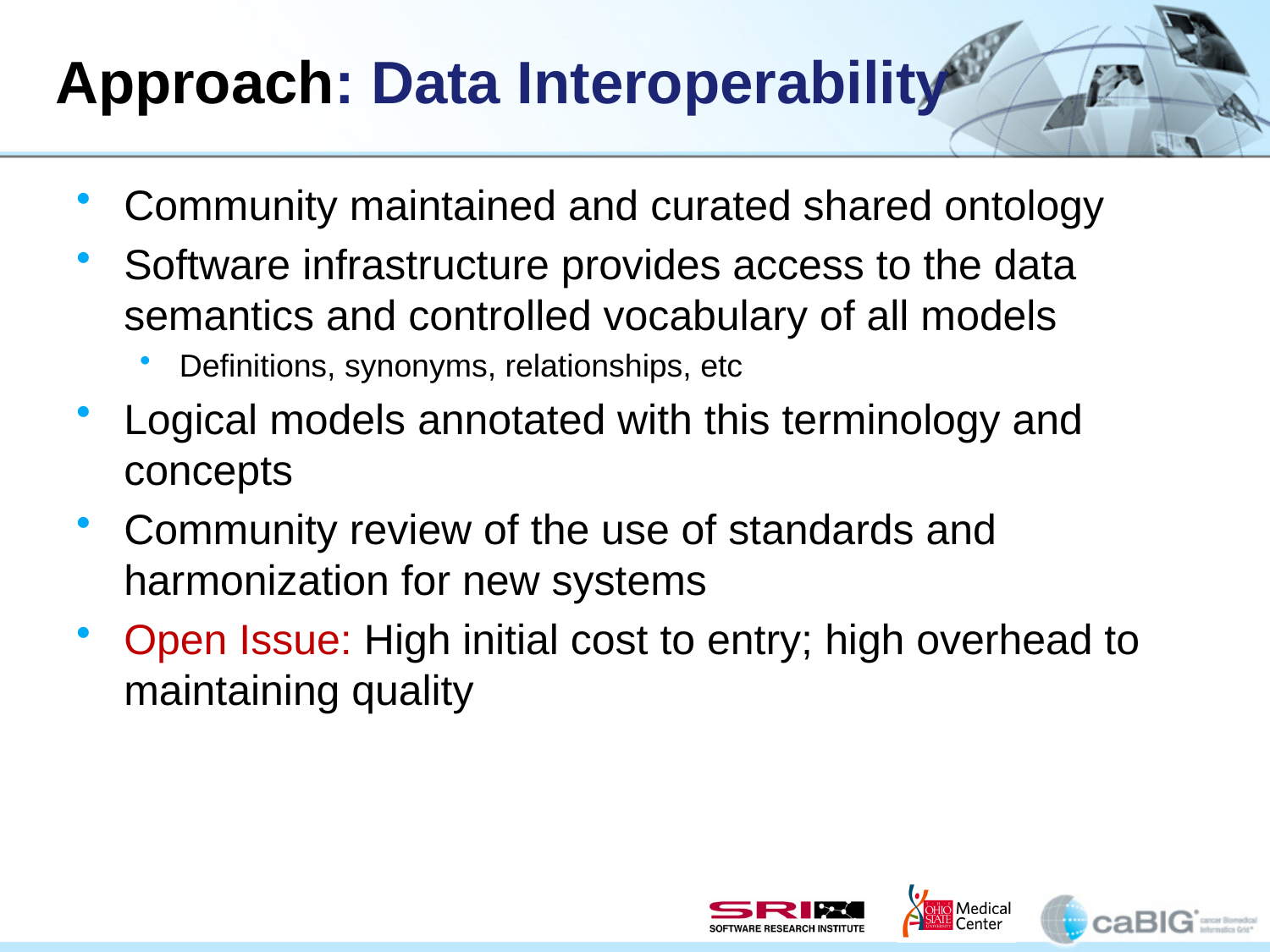

# Approach: Data Interoperability
Community maintained and curated shared ontology
Software infrastructure provides access to the data semantics and controlled vocabulary of all models
Definitions, synonyms, relationships, etc
Logical models annotated with this terminology and concepts
Community review of the use of standards and harmonization for new systems
Open Issue: High initial cost to entry; high overhead to maintaining quality